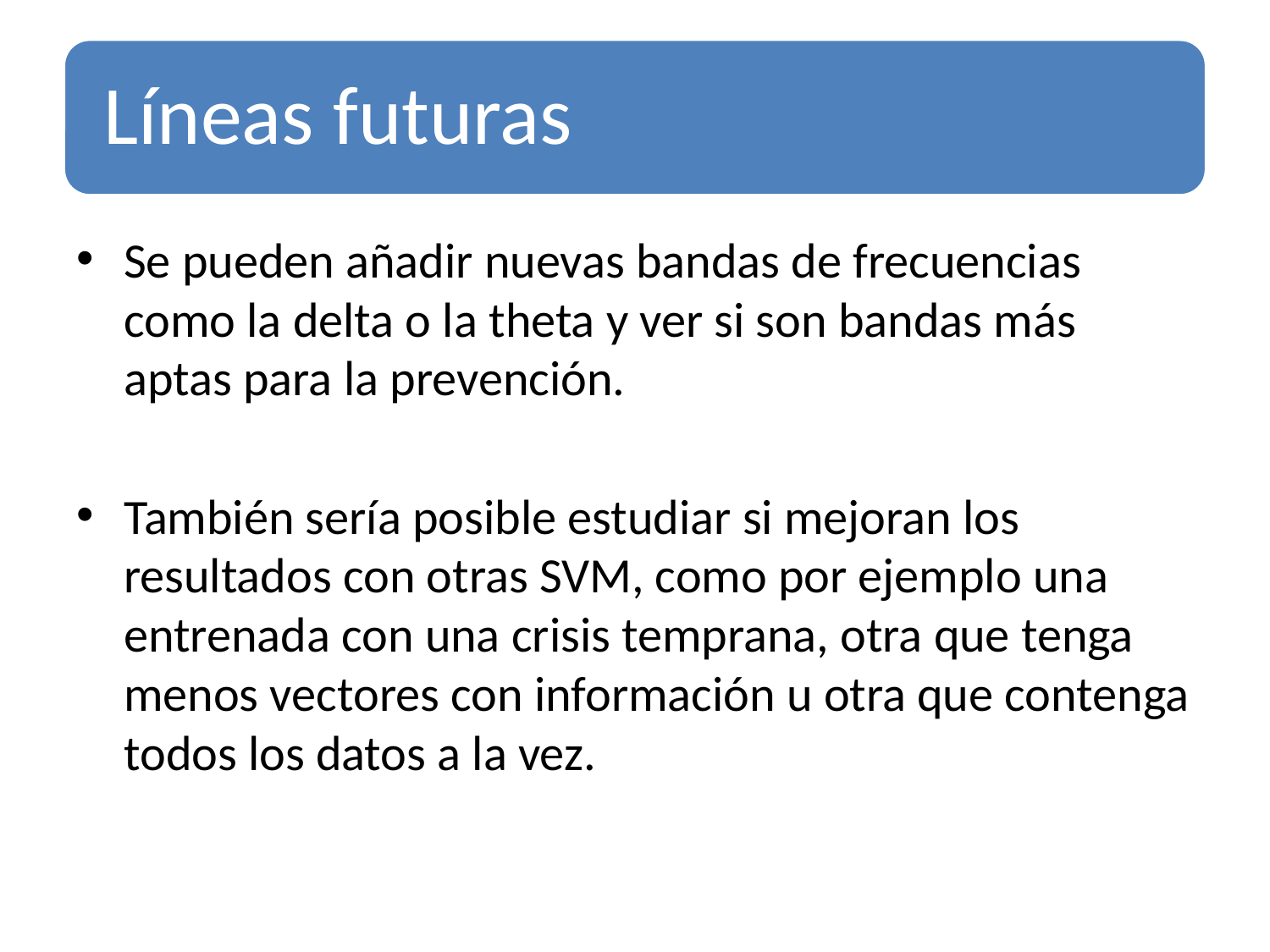

Líneas futuras
Se pueden añadir nuevas bandas de frecuencias como la delta o la theta y ver si son bandas más aptas para la prevención.

También sería posible estudiar si mejoran los resultados con otras SVM, como por ejemplo una entrenada con una crisis temprana, otra que tenga menos vectores con información u otra que contenga todos los datos a la vez.